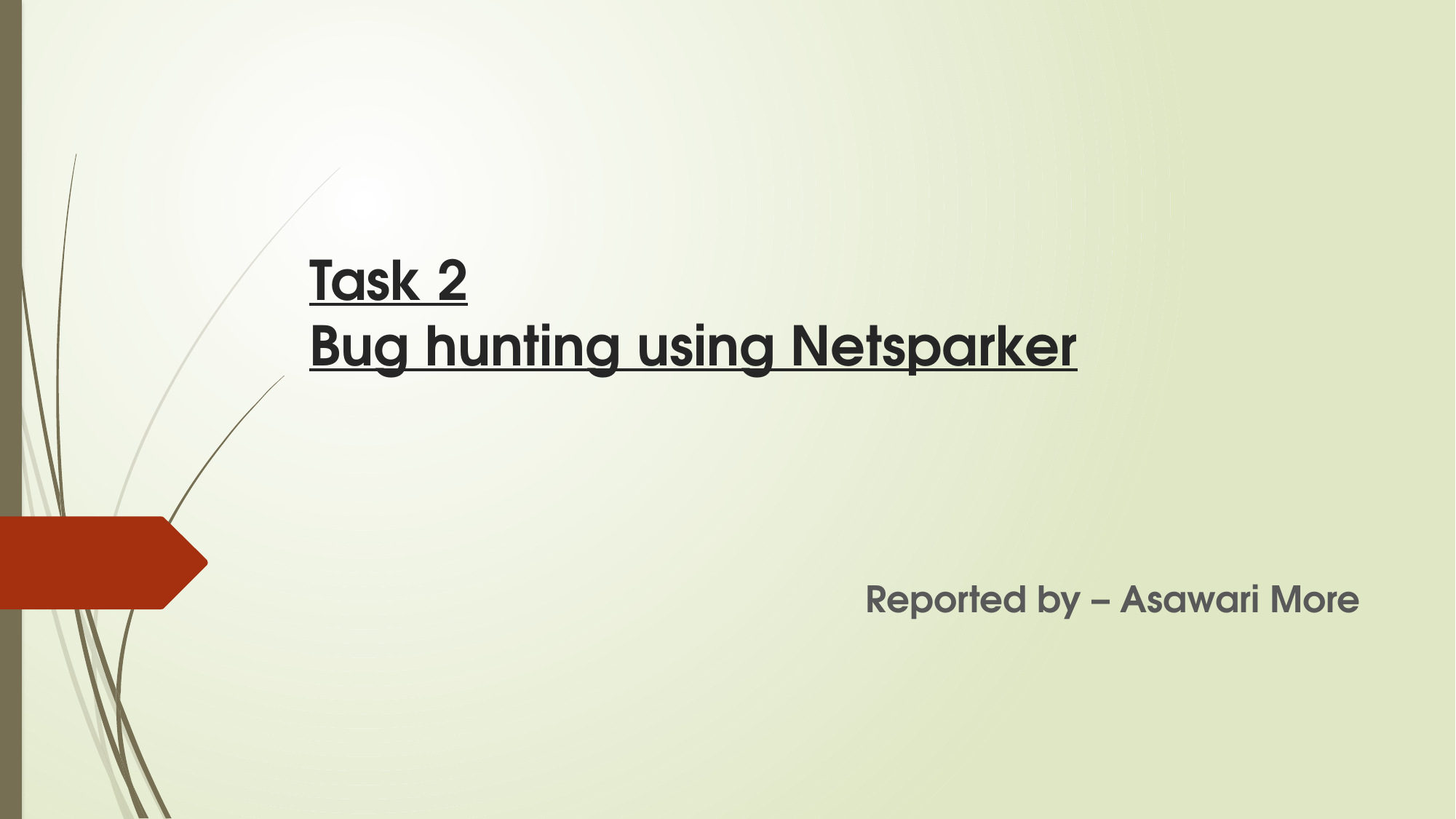

# Task 2 Bug hunting using Netsparker
 					Reported by – Asawari More